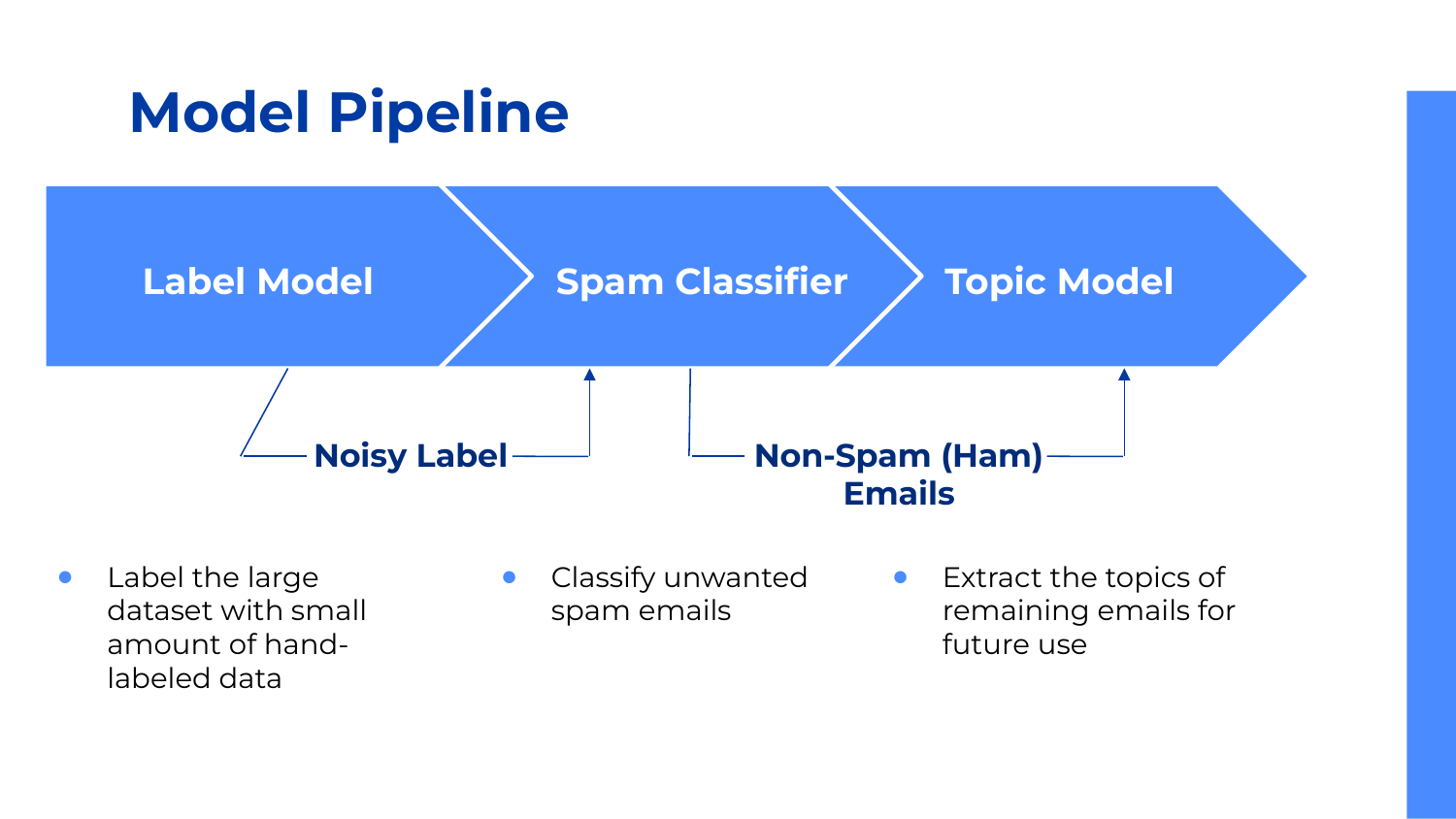

# Model Pipeline

Label Model
Spam Classifier
Topic Model
Non-Spam (Ham) Emails
Noisy Label
Label the large dataset with small amount of hand-labeled data
Classify unwanted spam emails
Extract the topics of remaining emails for future use